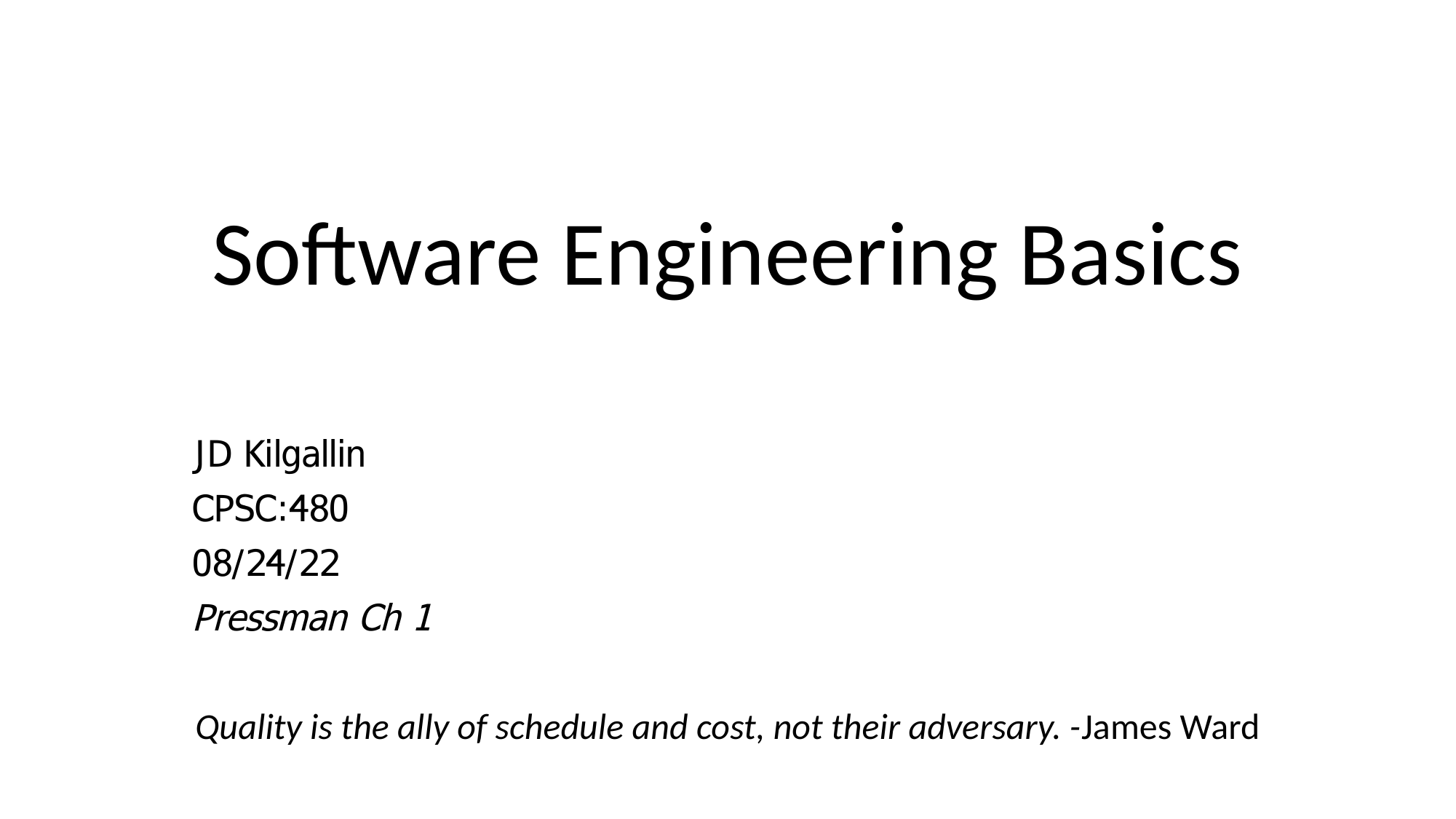

# Software Engineering Basics
JD Kilgallin
CPSC:480
08/24/22
Pressman Ch 1

Quality is the ally of schedule and cost, not their adversary. -James Ward